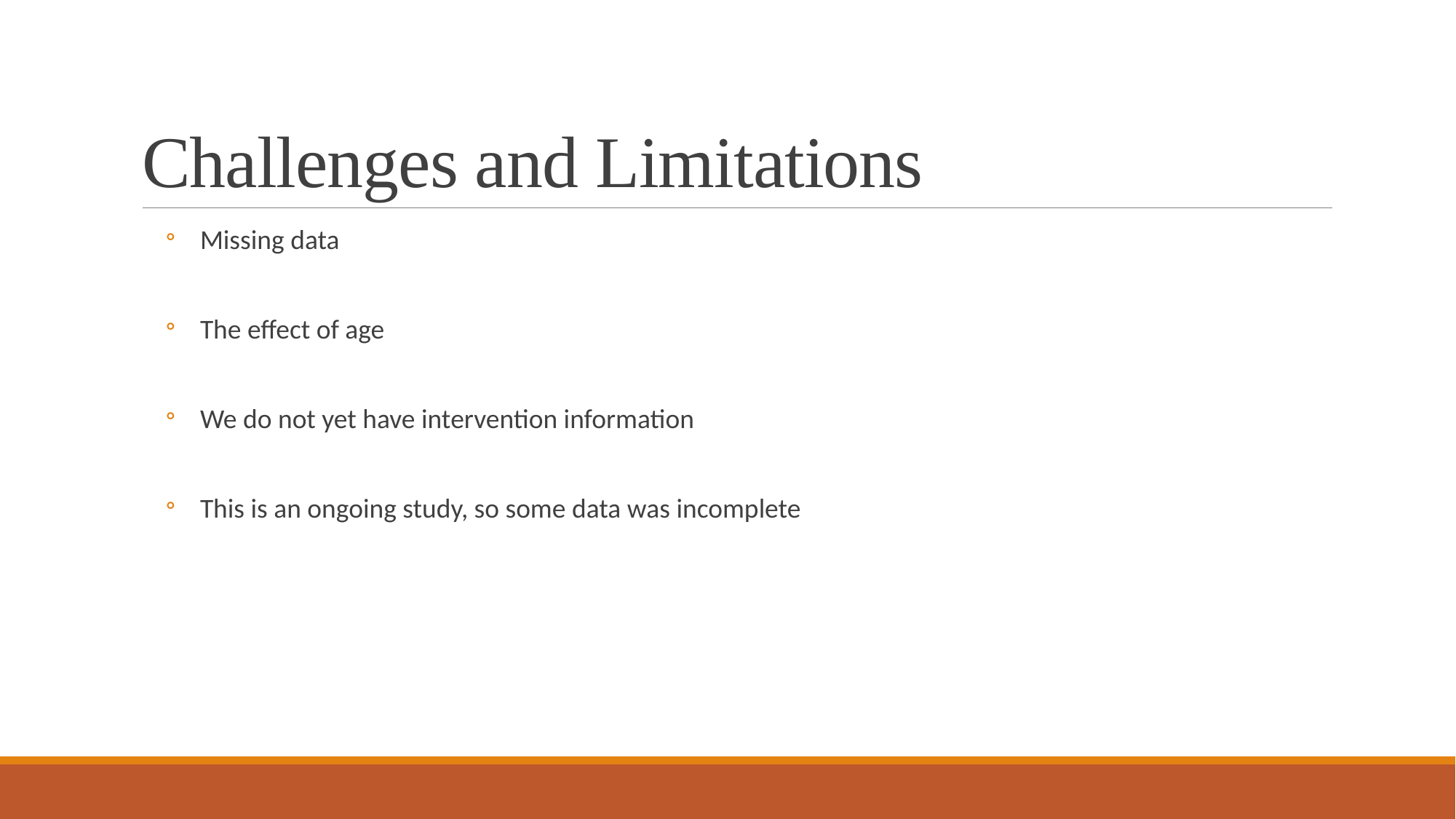

# Challenges and Limitations
Missing data

The effect of age

We do not yet have intervention information

This is an ongoing study, so some data was incomplete